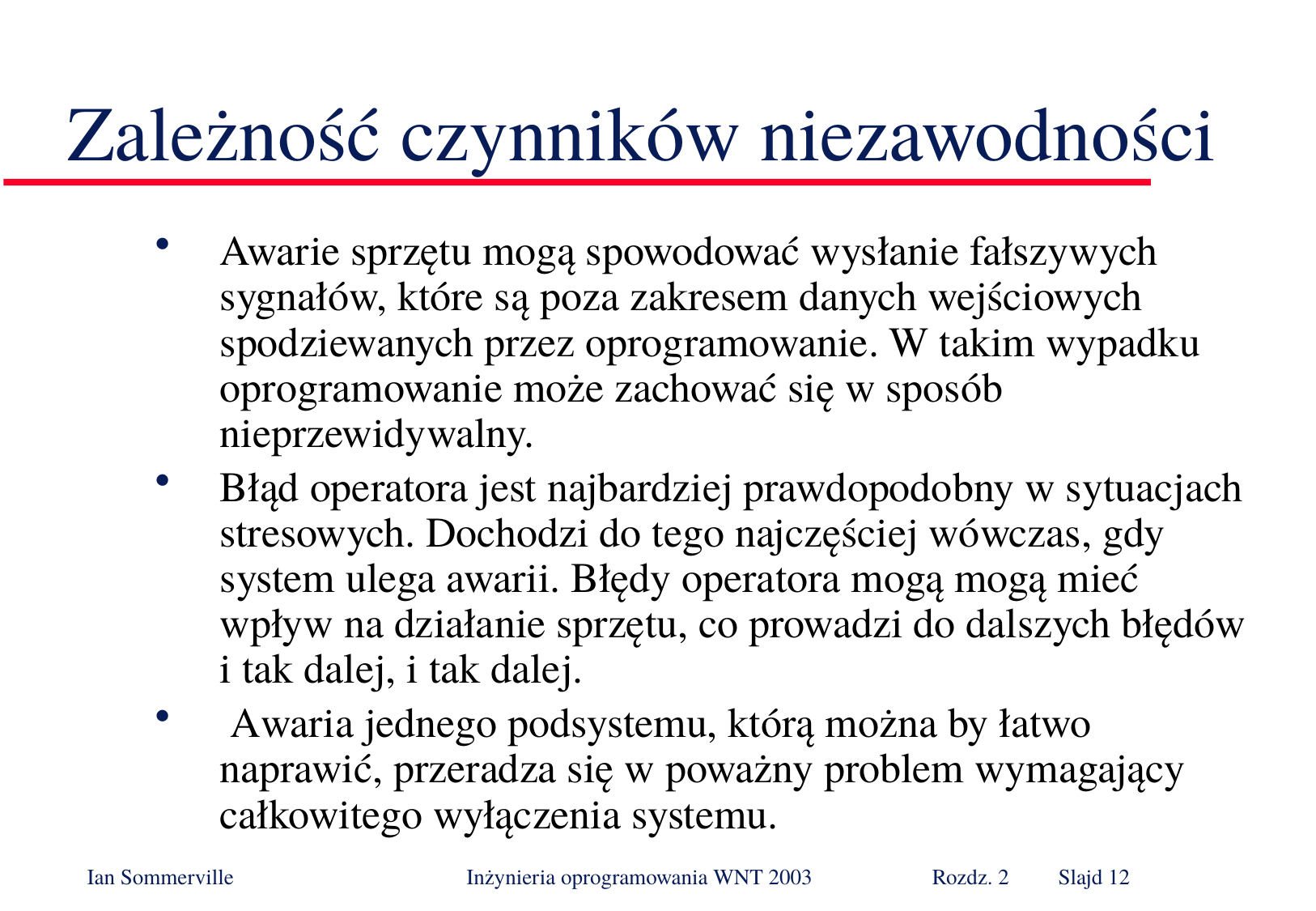

# Zależność czynników niezawodności
Awarie sprzętu mogą spowodować wysłanie fałszywych sygnałów, które są poza zakresem danych wejściowych spodziewanych przez oprogramowanie. W takim wypadku oprogramowanie może zachować się w sposób nieprzewidywalny.
Błąd operatora jest najbardziej prawdopodobny w sytuacjach stresowych. Dochodzi do tego najczęściej wówczas, gdy system ulega awarii. Błędy operatora mogą mogą mieć wpływ na działanie sprzętu, co prowadzi do dalszych błędów i tak dalej, i tak dalej.
 Awaria jednego podsystemu, którą można by łatwo naprawić, przeradza się w poważny problem wymagający całkowitego wyłączenia systemu.